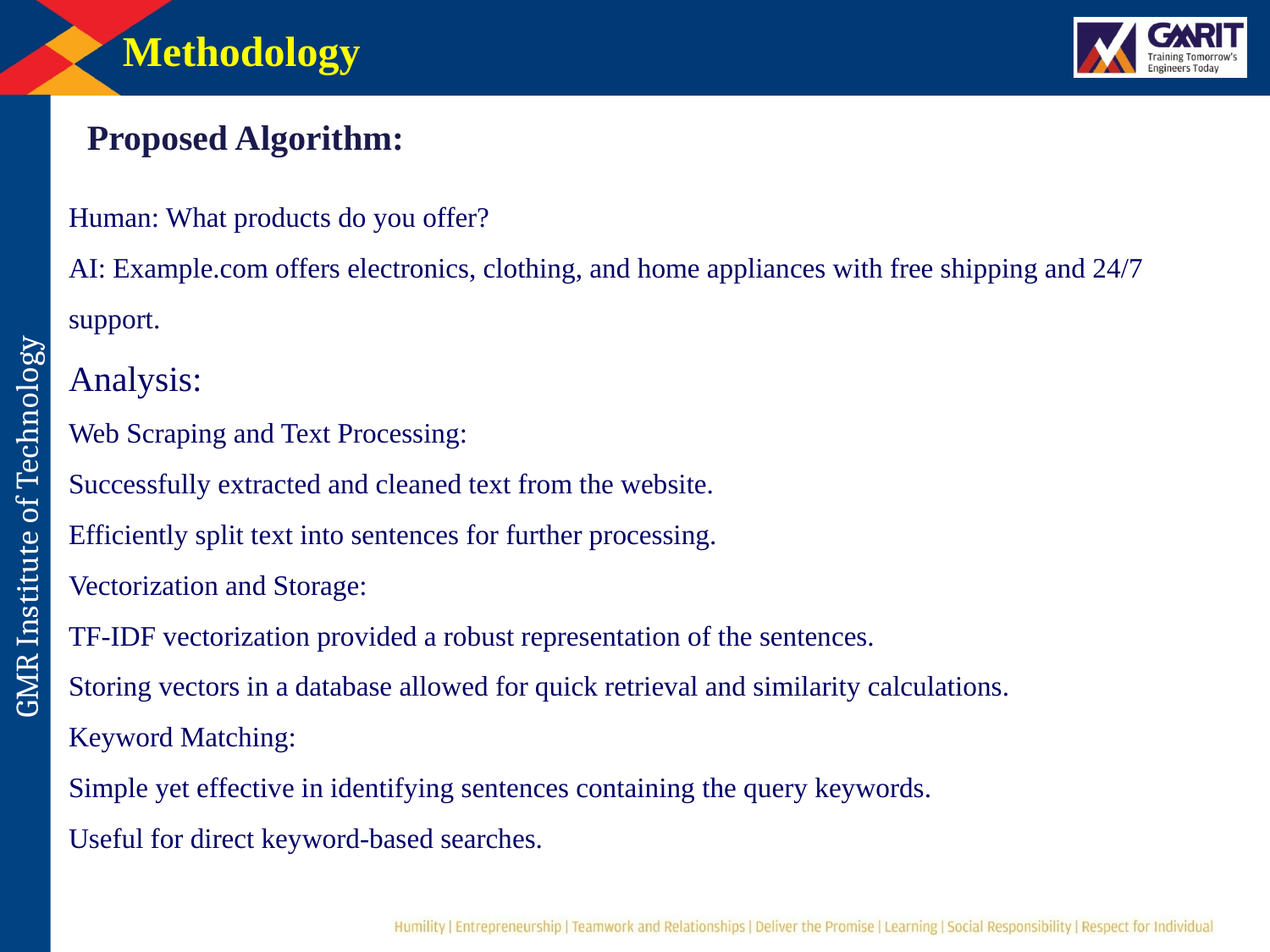

Methodology
Proposed Algorithm:
Human: What products do you offer?
AI: Example.com offers electronics, clothing, and home appliances with free shipping and 24/7 support.
Analysis:
Web Scraping and Text Processing:
Successfully extracted and cleaned text from the website.
Efficiently split text into sentences for further processing.
Vectorization and Storage:
TF-IDF vectorization provided a robust representation of the sentences.
Storing vectors in a database allowed for quick retrieval and similarity calculations.
Keyword Matching:
Simple yet effective in identifying sentences containing the query keywords.
Useful for direct keyword-based searches.